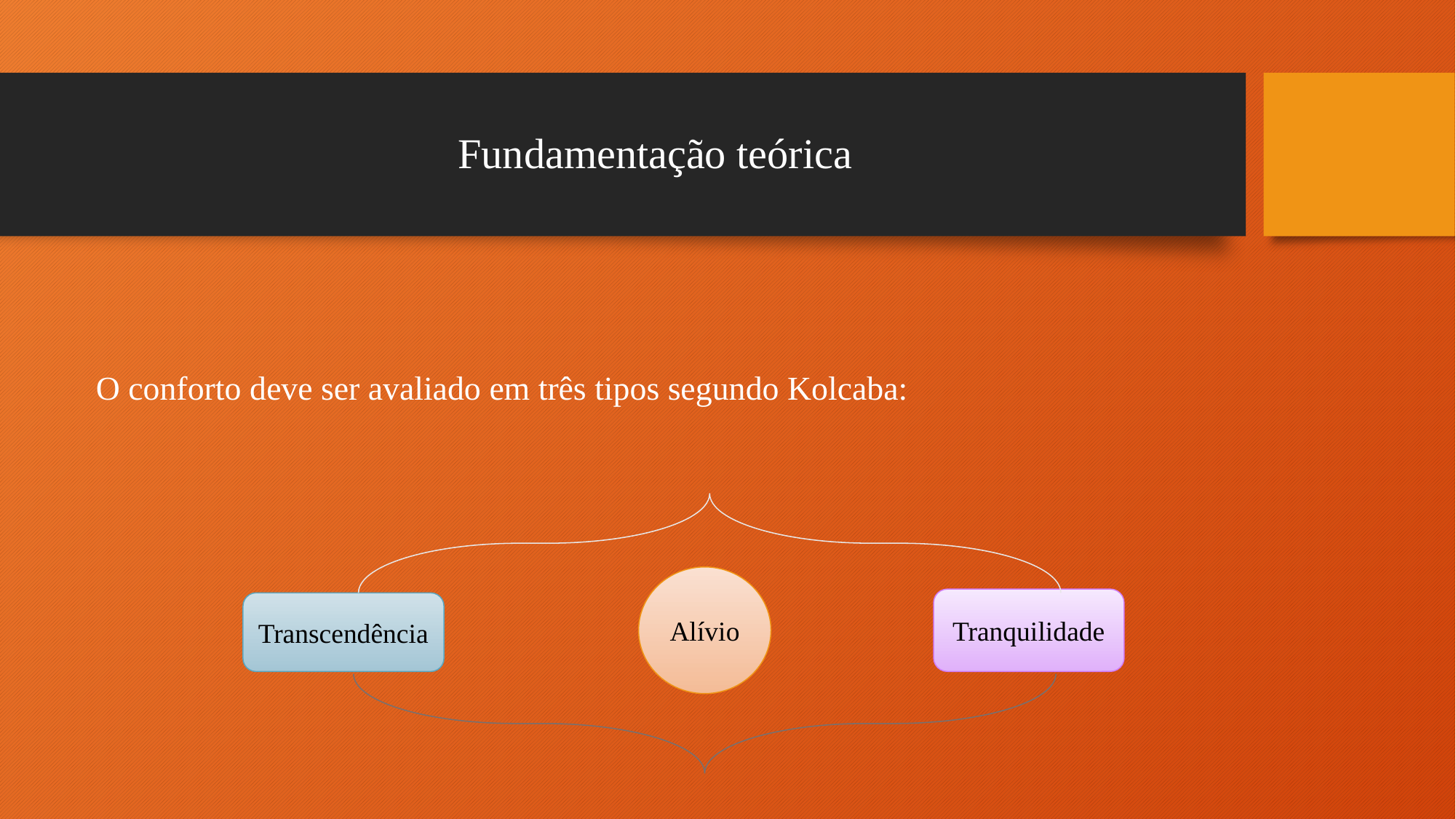

# Fundamentação teórica

O conforto deve ser avaliado em três tipos segundo Kolcaba:

Alívio
Tranquilidade
Transcendência